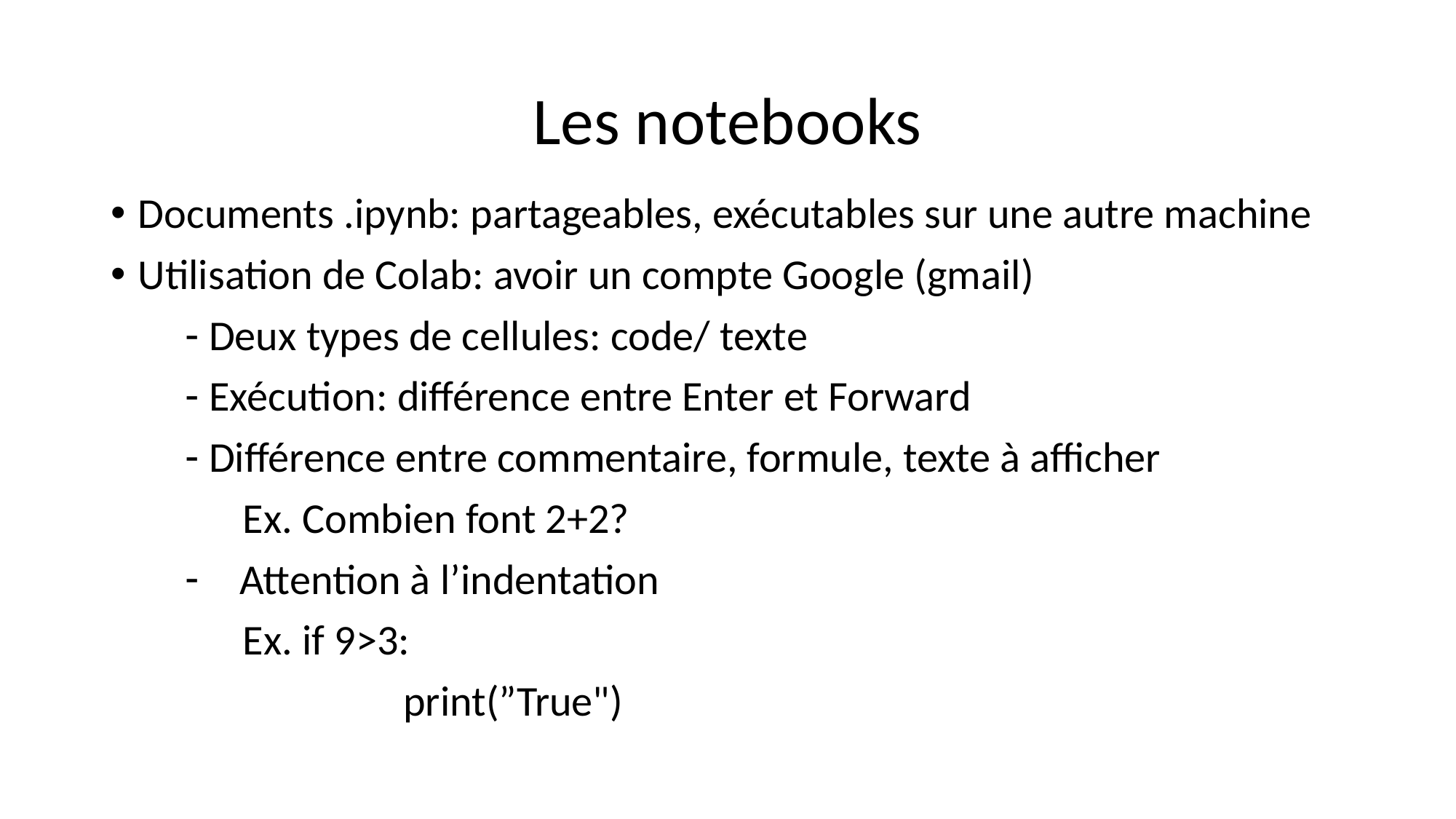

# Les notebooks
Documents .ipynb: partageables, exécutables sur une autre machine
Utilisation de Colab: avoir un compte Google (gmail)
 Deux types de cellules: code/ texte
 Exécution: différence entre Enter et Forward
 Différence entre commentaire, formule, texte à afficher
Ex. Combien font 2+2?
Attention à l’indentation
Ex. if 9>3:
		print(”True")